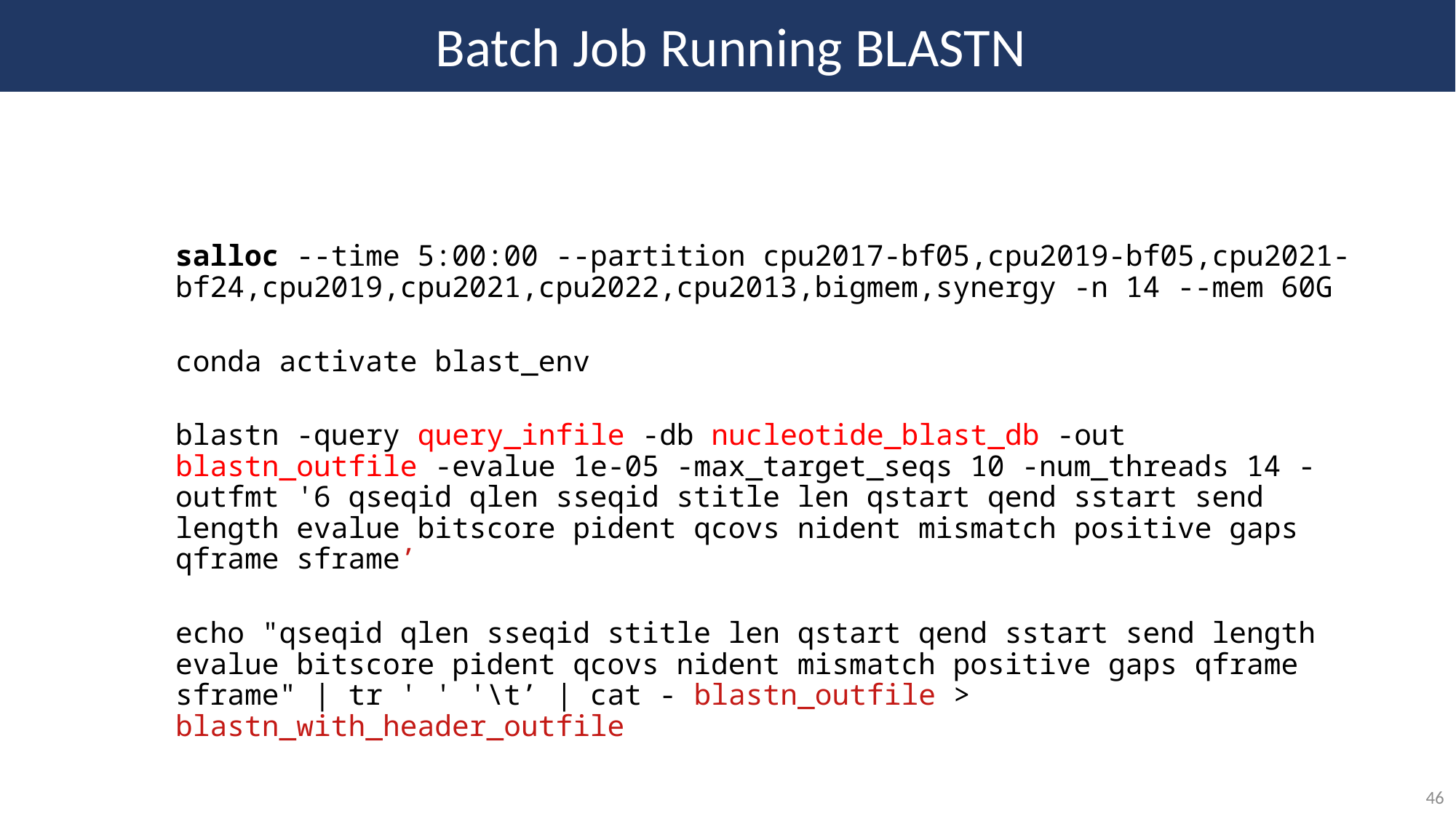

Batch Job Running BLASTN

salloc --time 5:00:00 --partition cpu2017-bf05,cpu2019-bf05,cpu2021-bf24,cpu2019,cpu2021,cpu2022,cpu2013,bigmem,synergy -n 14 --mem 60G

conda activate blast_env

blastn -query query_infile -db nucleotide_blast_db -out blastn_outfile -evalue 1e-05 -max_target_seqs 10 -num_threads 14 -outfmt '6 qseqid qlen sseqid stitle len qstart qend sstart send length evalue bitscore pident qcovs nident mismatch positive gaps qframe sframe’

echo "qseqid qlen sseqid stitle len qstart qend sstart send length evalue bitscore pident qcovs nident mismatch positive gaps qframe sframe" | tr ' ' '\t’ | cat - blastn_outfile > blastn_with_header_outfile

46